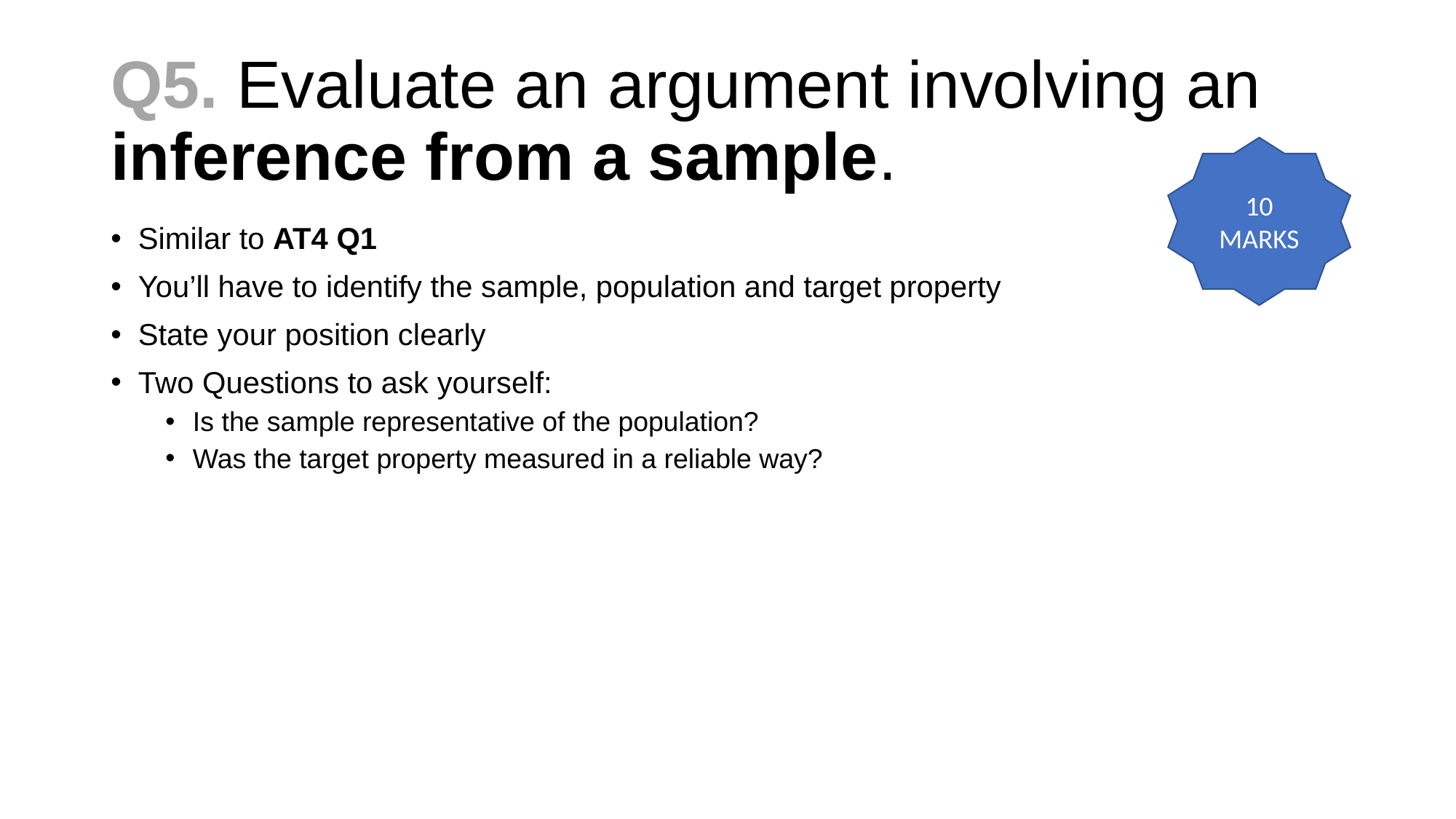

# Q5. Evaluate an argument involving an inference from a sample.
10 MARKS
Similar to AT4 Q1
You’ll have to identify the sample, population and target property
State your position clearly
Two Questions to ask yourself:
Is the sample representative of the population?
Was the target property measured in a reliable way?